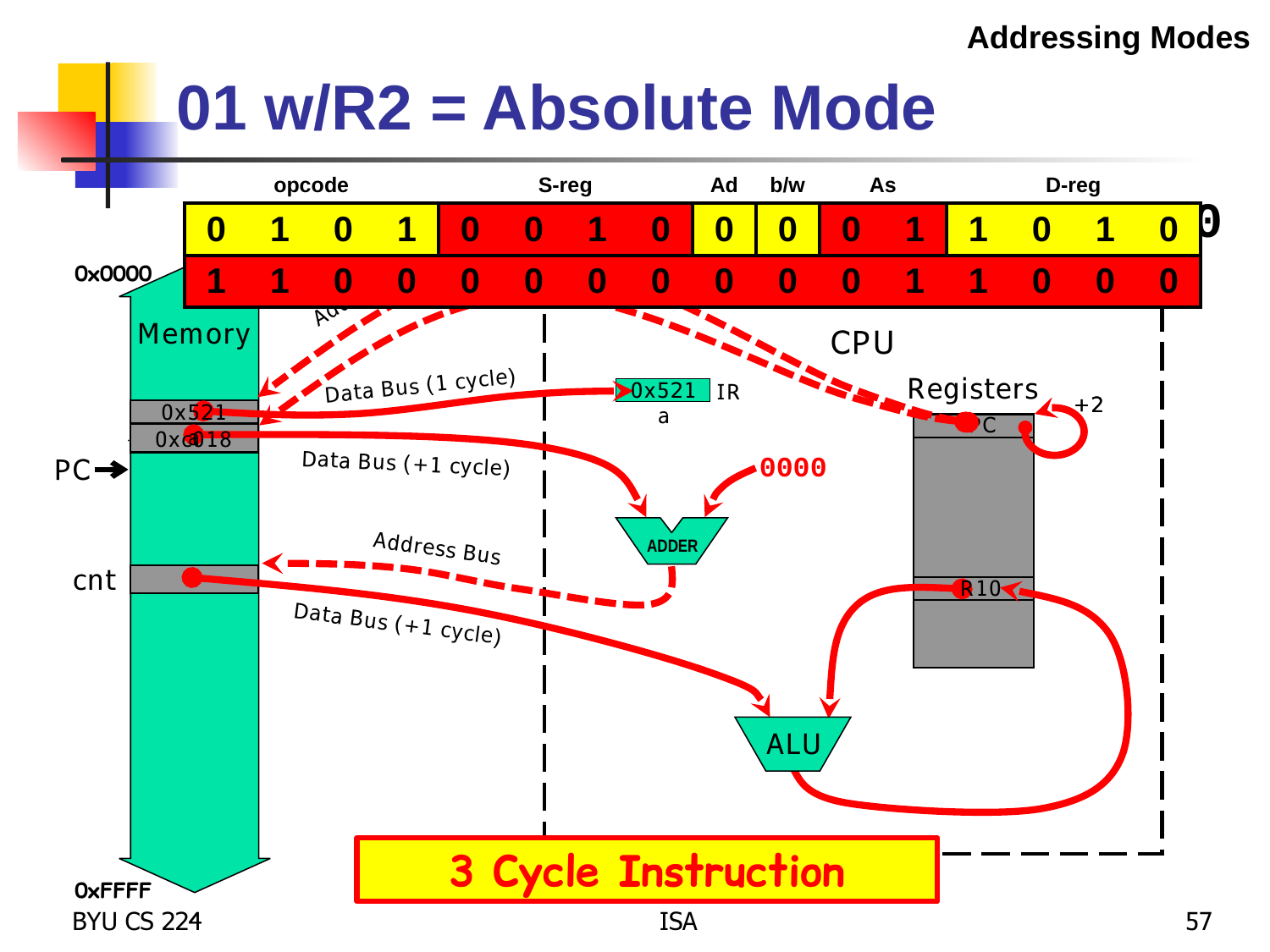

Addressing Modes
01 w/R2 = Absolute Mode
| opcode |  |  |  | S-reg |  |  |  | Ad | b/w | As |  | D-reg |  |  |  |
| --- | --- | --- | --- | --- | --- | --- | --- | --- | --- | --- | --- | --- | --- | --- | --- |
| 0 | 1 | 0 | 1 | 0 | 0 | 1 | 0 | 0 | 0 | 0 | 1 | 1 | 0 | 1 | 0 |
| 1 | 1 | 0 | 0 | 0 | 0 | 0 | 0 | 0 | 0 | 0 | 1 | 1 | 0 | 0 | 0 |
add.w &cnt,r10  ;r10 = M(cnt) + r10
0x0000

Memory
0xFFFF

Address Bus

CPU

PC
Registers
Data Bus (1 cycle)
0x521a

IR

PC

+2

+2

0x521a

PC

PC

0xc018

Data Bus (+1 cycle)
0000

ADDER
Address Bus
cnt

R10

Data Bus (+1 cycle)

ALU
3 Cycle Instruction
BYU CS 224
ISA
57